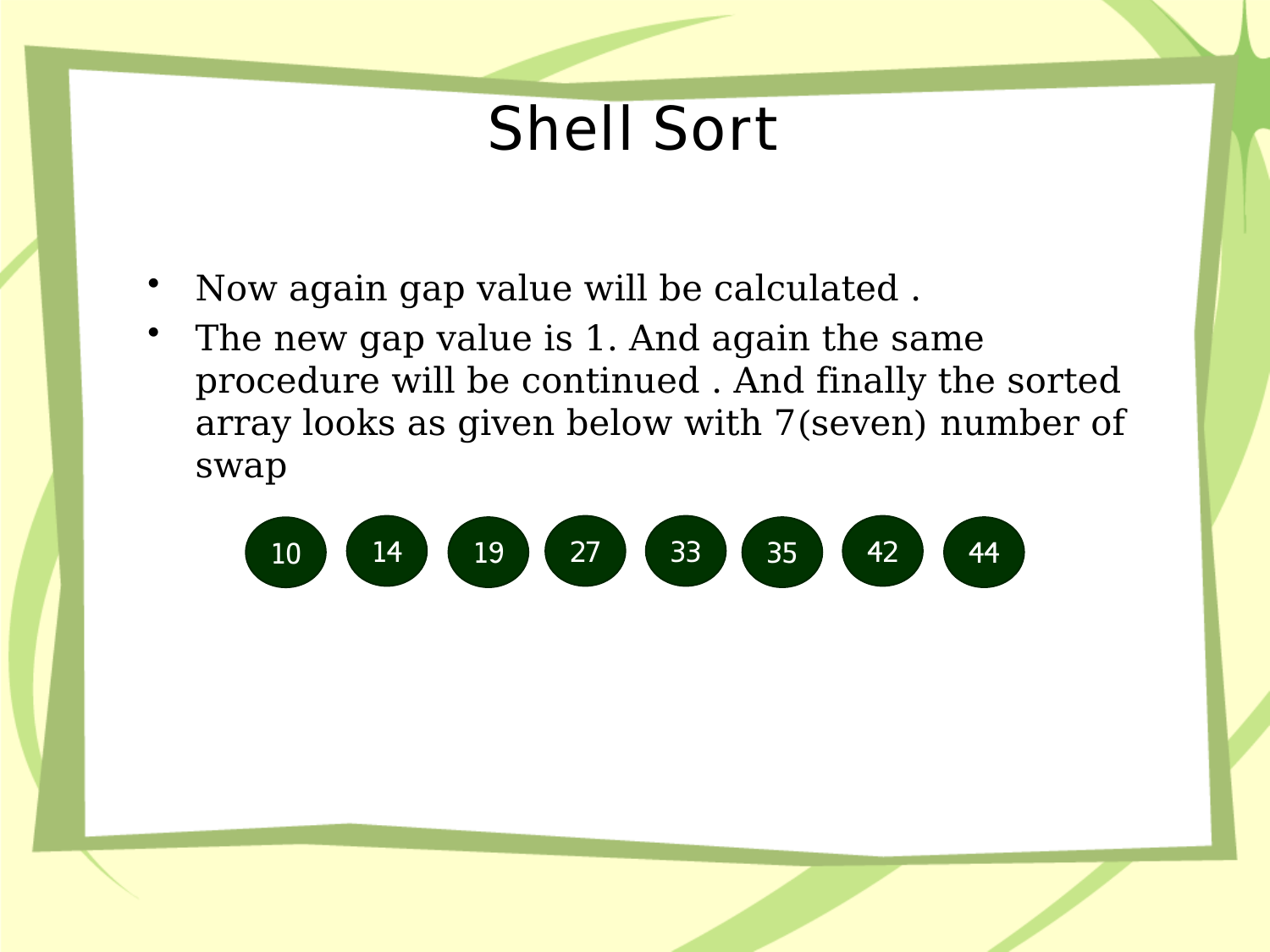

# Shell Sort

Now again gap value will be calculated .
The new gap value is 1. And again the same procedure will be continued . And finally the sorted array looks as given below with 7(seven) number of swap

14
27
33
42
19
35
44
10